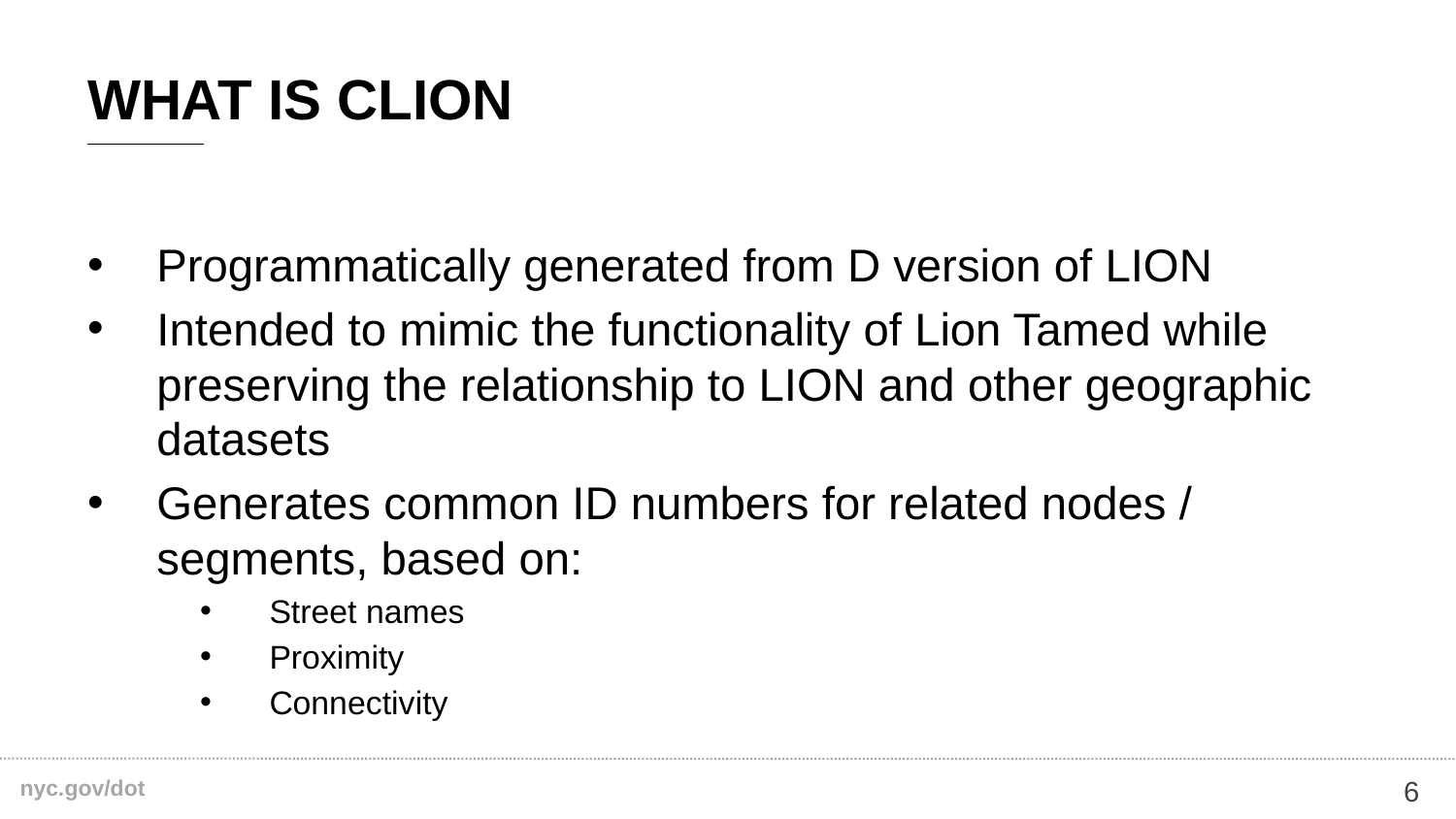

# What is clion

Programmatically generated from D version of LION
Intended to mimic the functionality of Lion Tamed while preserving the relationship to LION and other geographic datasets
Generates common ID numbers for related nodes / segments, based on:
Street names
Proximity
Connectivity
6